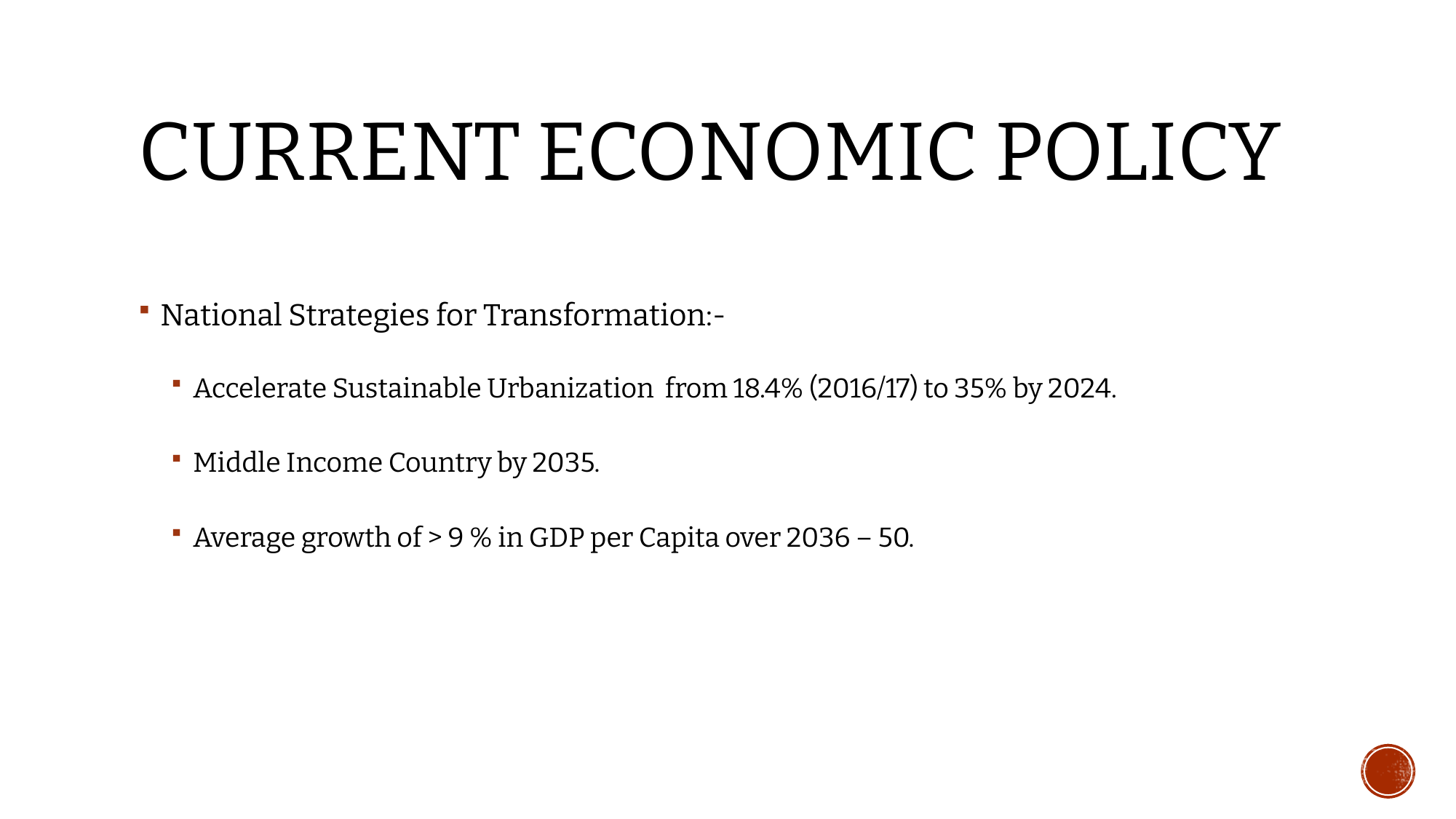

# Current economic policy
National Strategies for Transformation:-
Accelerate Sustainable Urbanization  from 18.4% (2016/17) to 35% by 2024.
Middle Income Country by 2035.
Average growth of > 9 % in GDP per Capita over 2036 – 50.